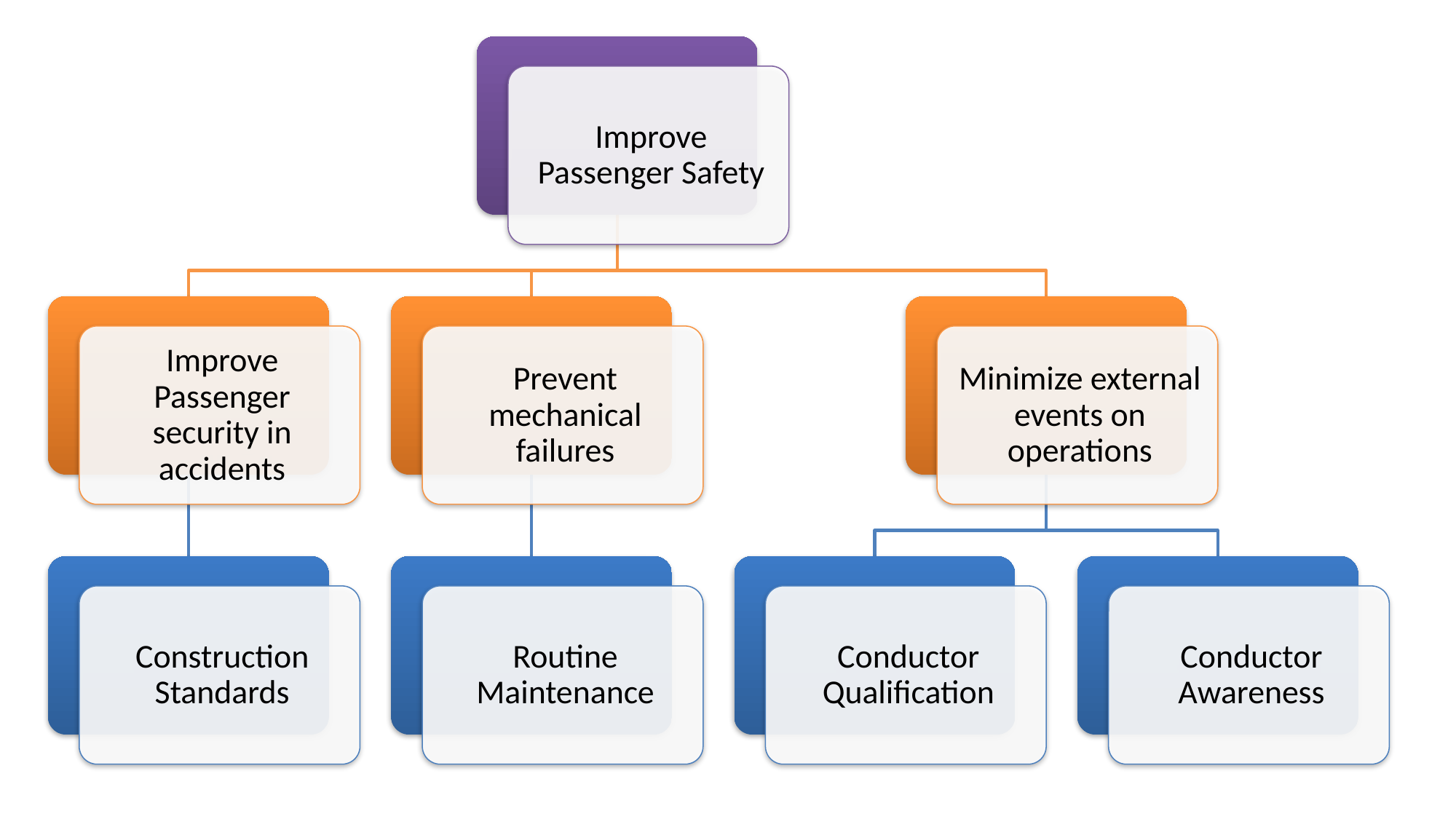

Improve Passenger Safety
Improve Passenger security in accidents
Construction Standards
Prevent mechanical failures
Routine Maintenance
Minimize external events on operations
Conductor Qualification
Conductor Awareness